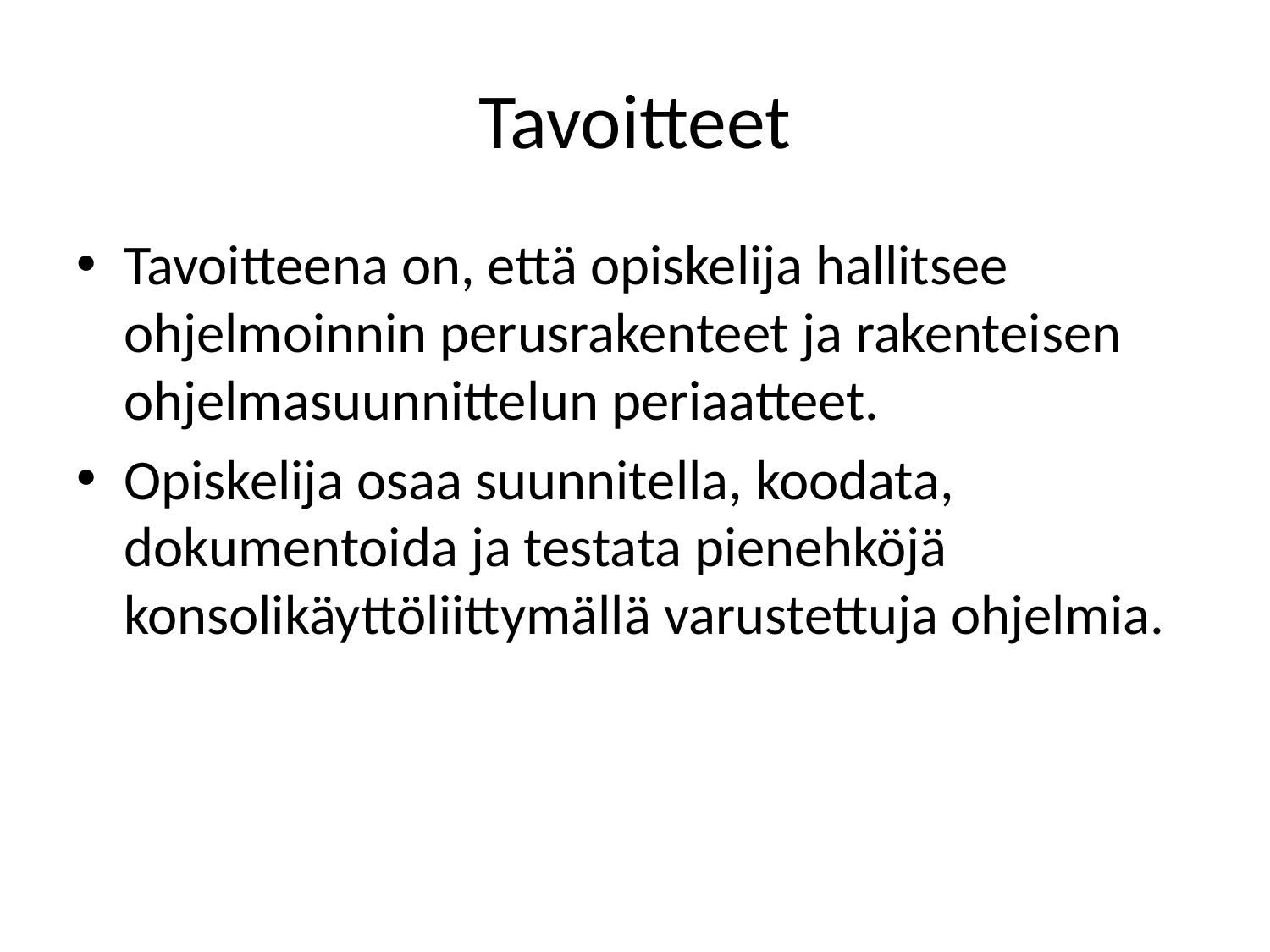

# Tavoitteet
Tavoitteena on, että opiskelija hallitsee ohjelmoinnin perusrakenteet ja rakenteisen ohjelmasuunnittelun periaatteet.
Opiskelija osaa suunnitella, koodata, dokumentoida ja testata pienehköjä konsolikäyttöliittymällä varustettuja ohjelmia.